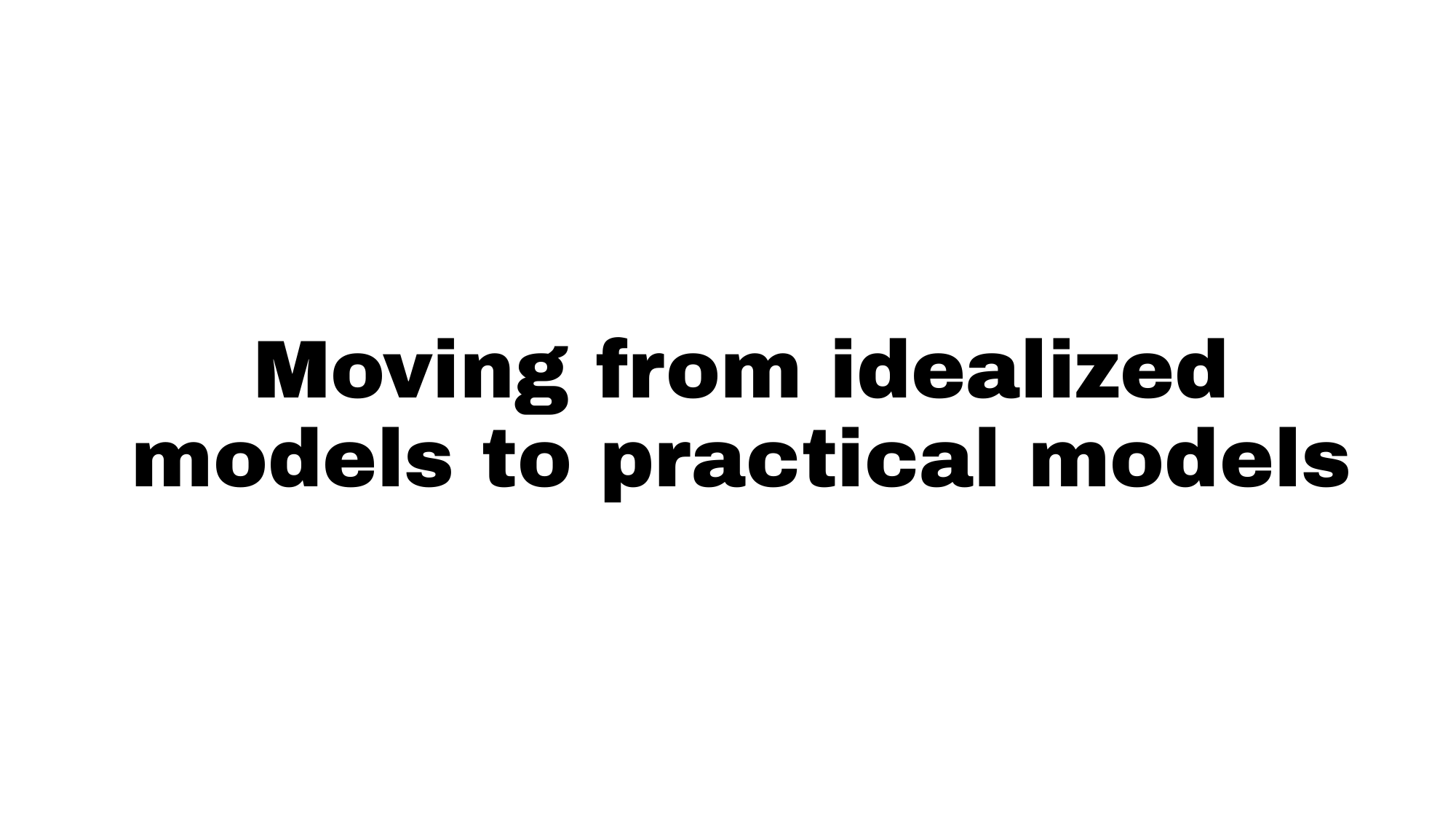

# Moving from idealized models to practical models